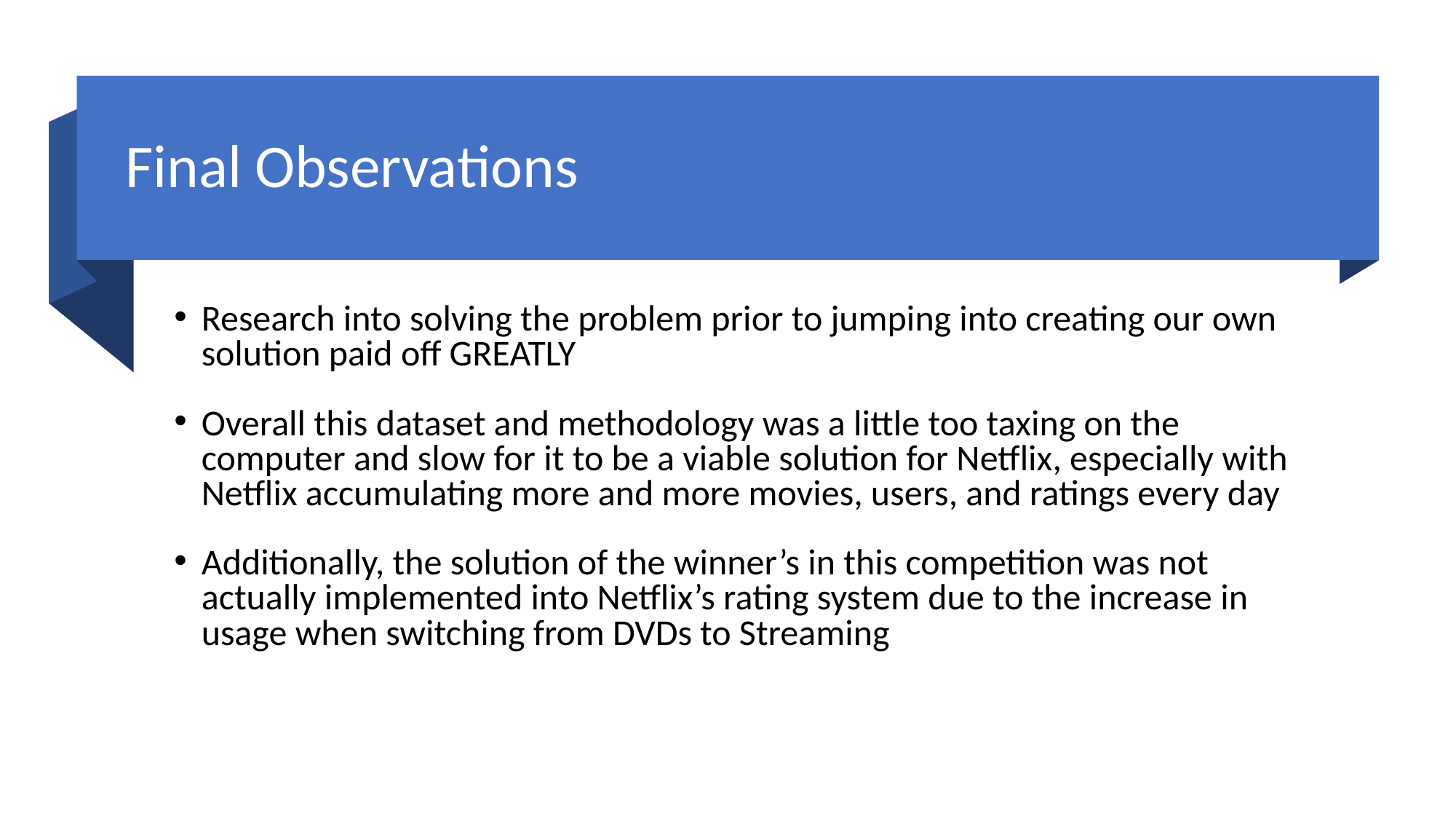

# Final Observations

Research into solving the problem prior to jumping into creating our own solution paid off GREATLY

Overall this dataset and methodology was a little too taxing on the computer and slow for it to be a viable solution for Netflix, especially with Netflix accumulating more and more movies, users, and ratings every day

Additionally, the solution of the winner’s in this competition was not actually implemented into Netflix’s rating system due to the increase in usage when switching from DVDs to Streaming